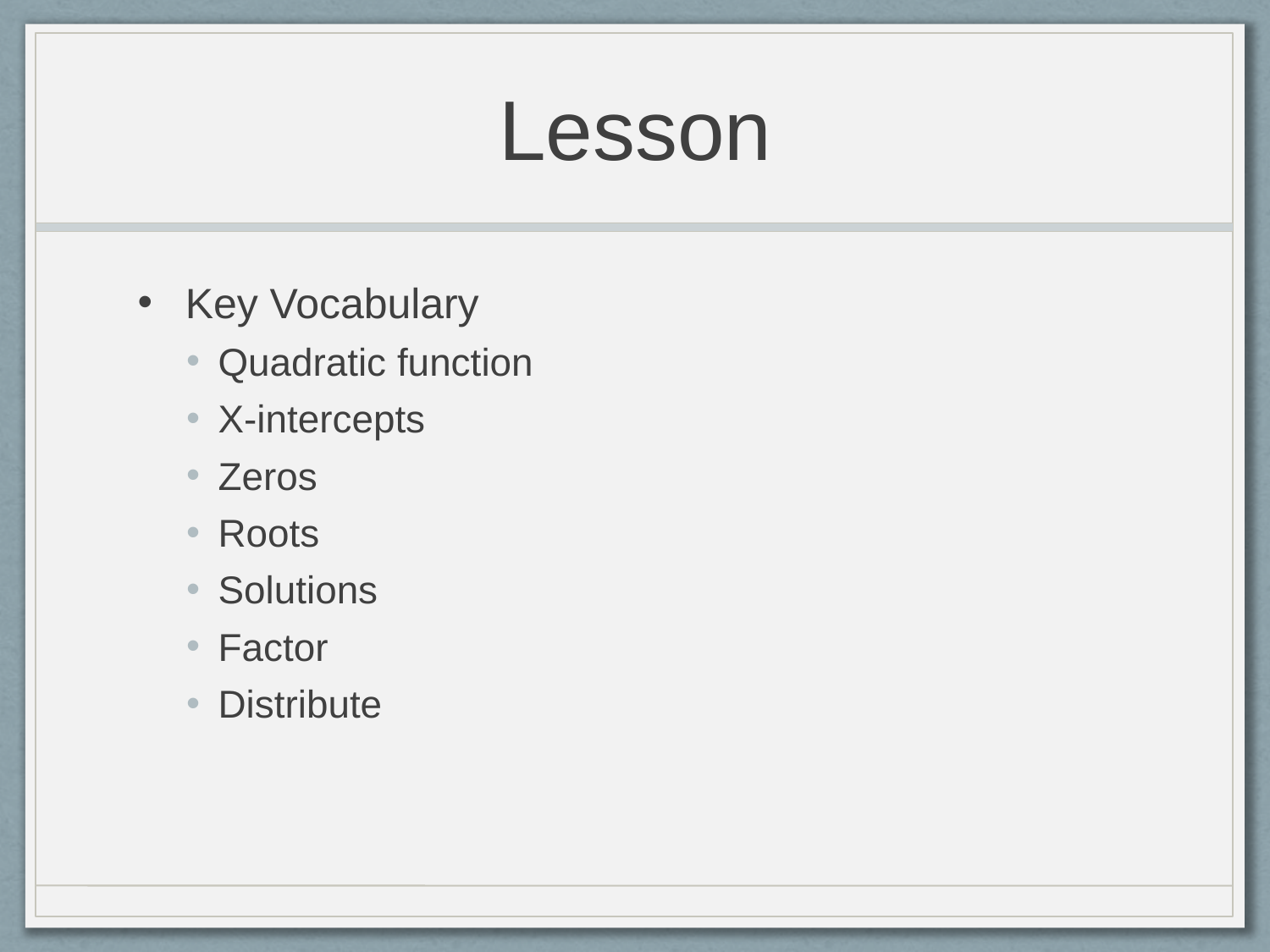

# Lesson
Key Vocabulary
Quadratic function
X-intercepts
Zeros
Roots
Solutions
Factor
Distribute